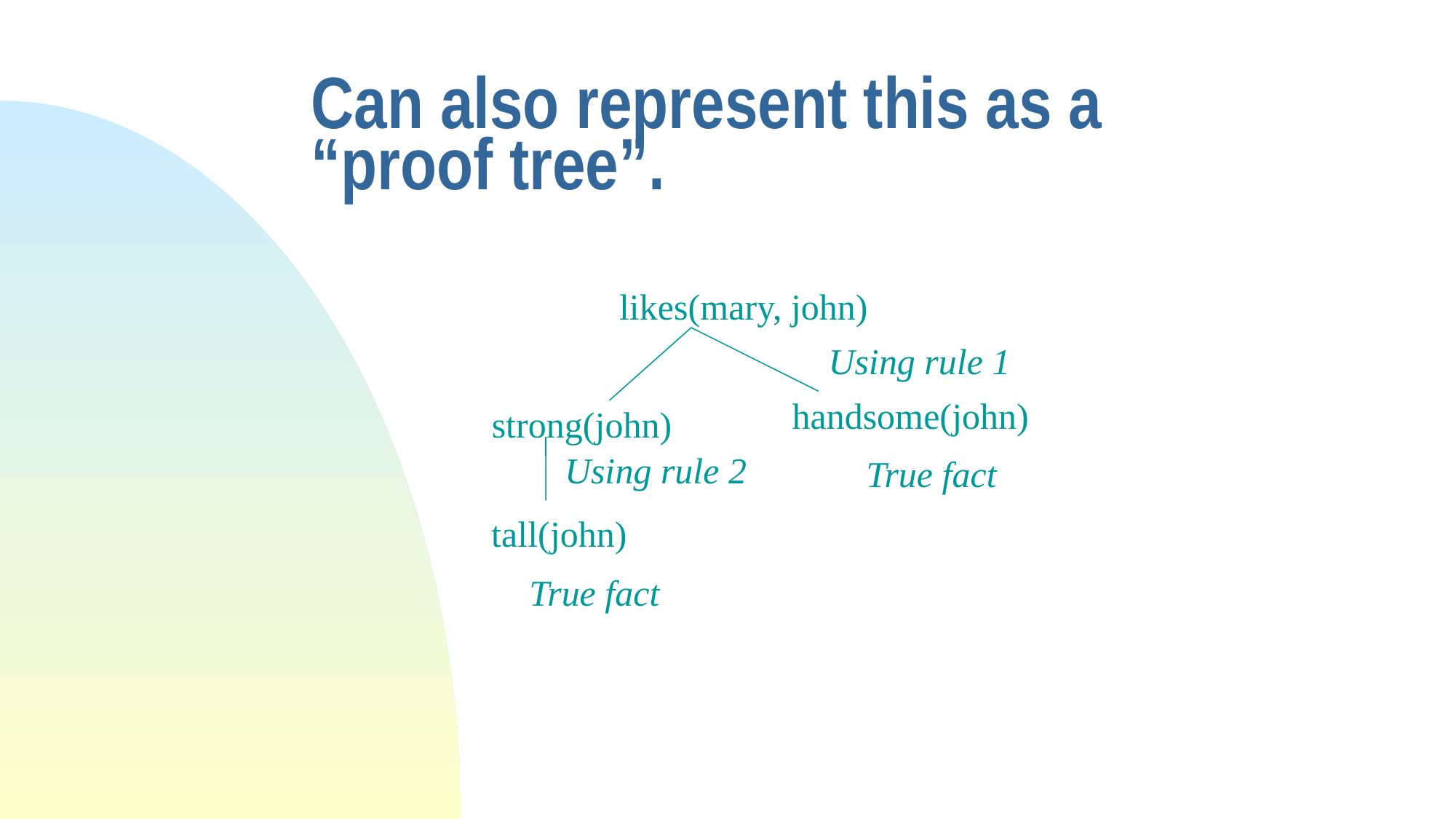

# Can also represent this as a “proof tree”.
likes(mary, john)

Using rule 1
handsome(john)

strong(john)

Using rule 2
True fact
tall(john)
True fact